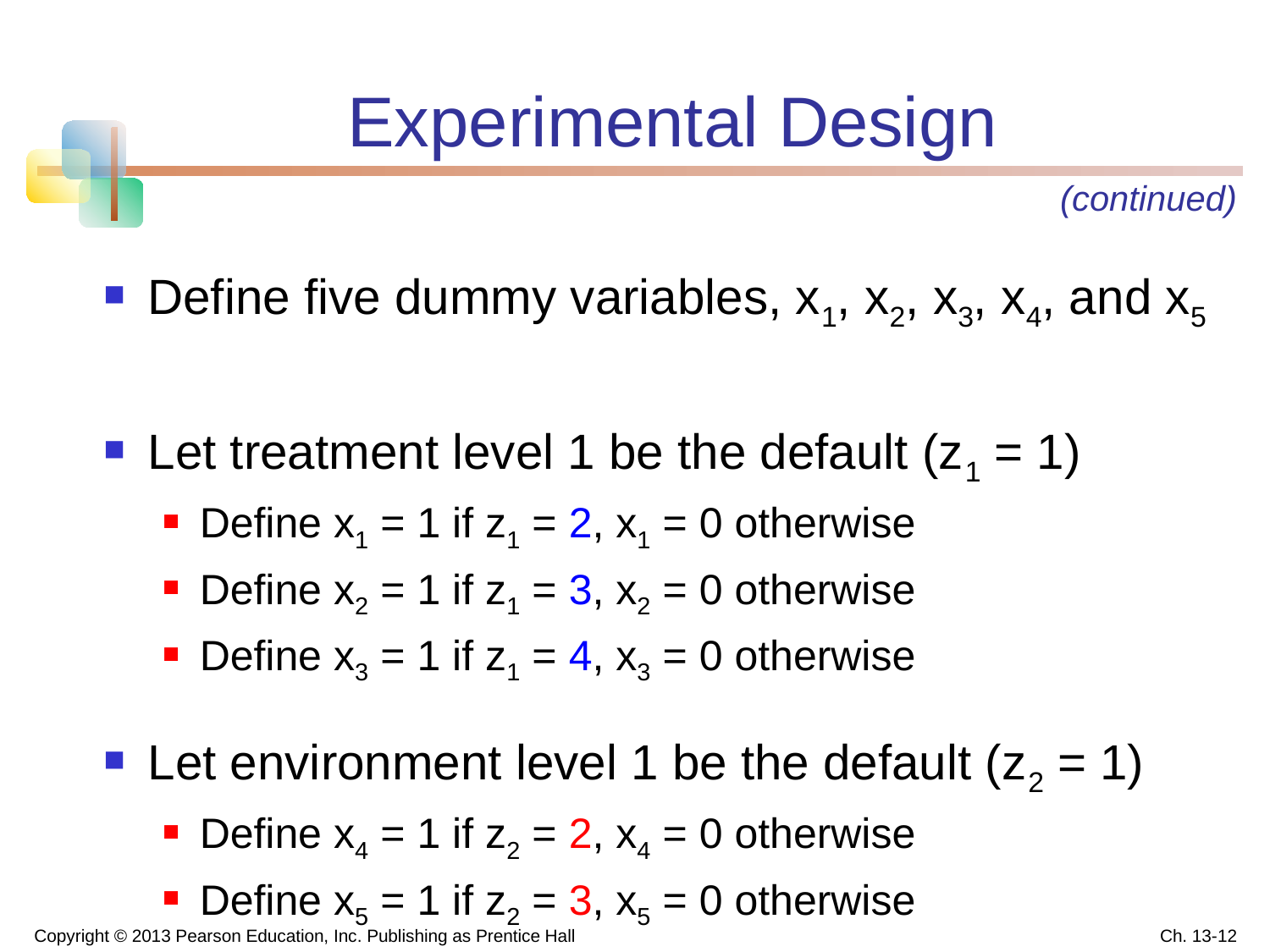

# Experimental Design
(continued)
Define five dummy variables, x1, x2, x3, x4, and x5

Let treatment level 1 be the default (z1 = 1)
Define x1 = 1 if z1 = 2, x1 = 0 otherwise
Define x2 = 1 if z1 = 3, x2 = 0 otherwise
Define x3 = 1 if z1 = 4, x3 = 0 otherwise

Let environment level 1 be the default (z2 = 1)
Define x4 = 1 if z2 = 2, x4 = 0 otherwise
Define x5 = 1 if z2 = 3, x5 = 0 otherwise
Copyright © 2013 Pearson Education, Inc. Publishing as Prentice Hall
Ch. 13-12